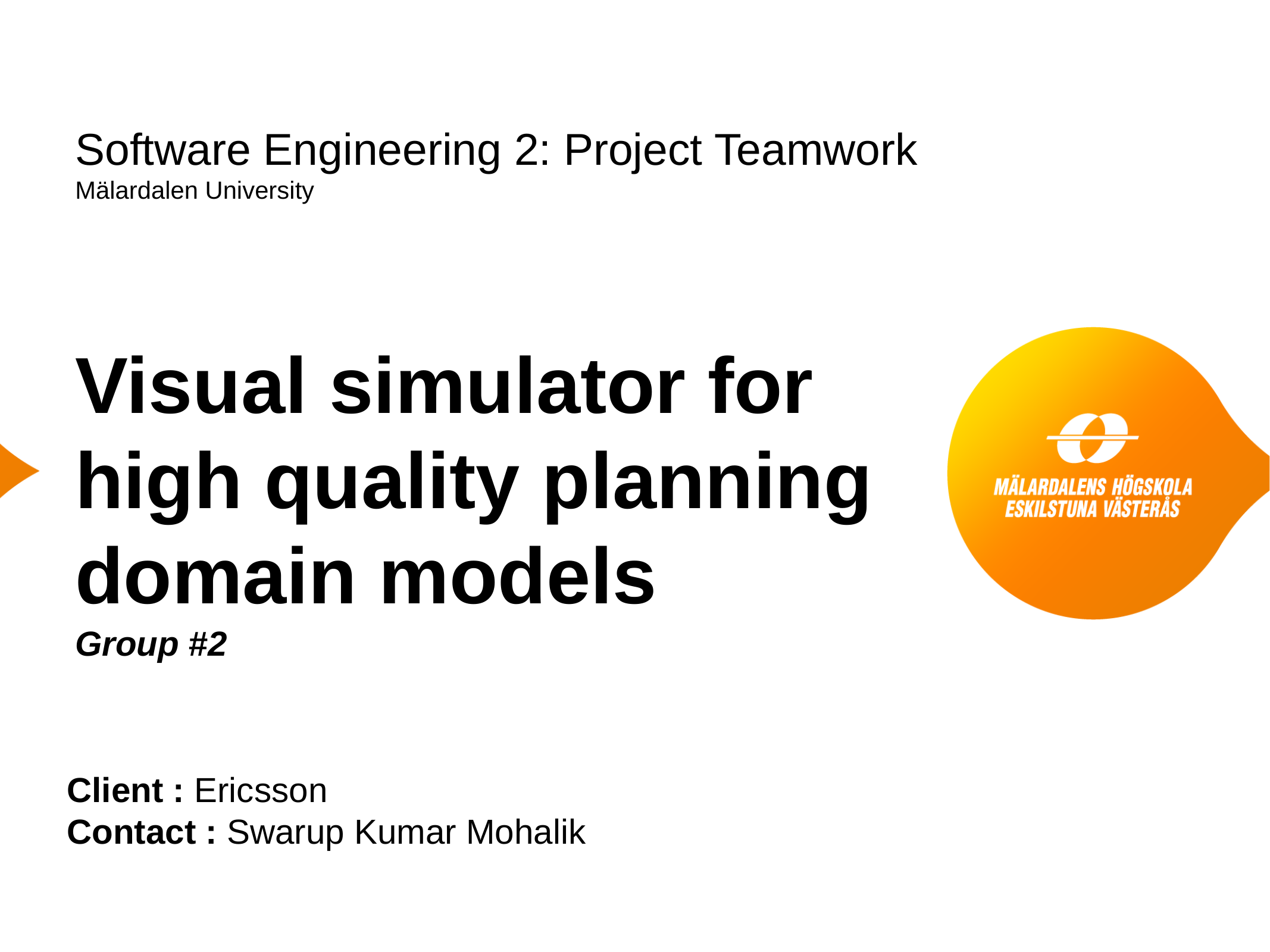

Software Engineering 2: Project Teamwork
Mälardalen University
# Visual simulator for high quality planning domain models
Group #2

Client : Ericsson
Contact : Swarup Kumar Mohalik